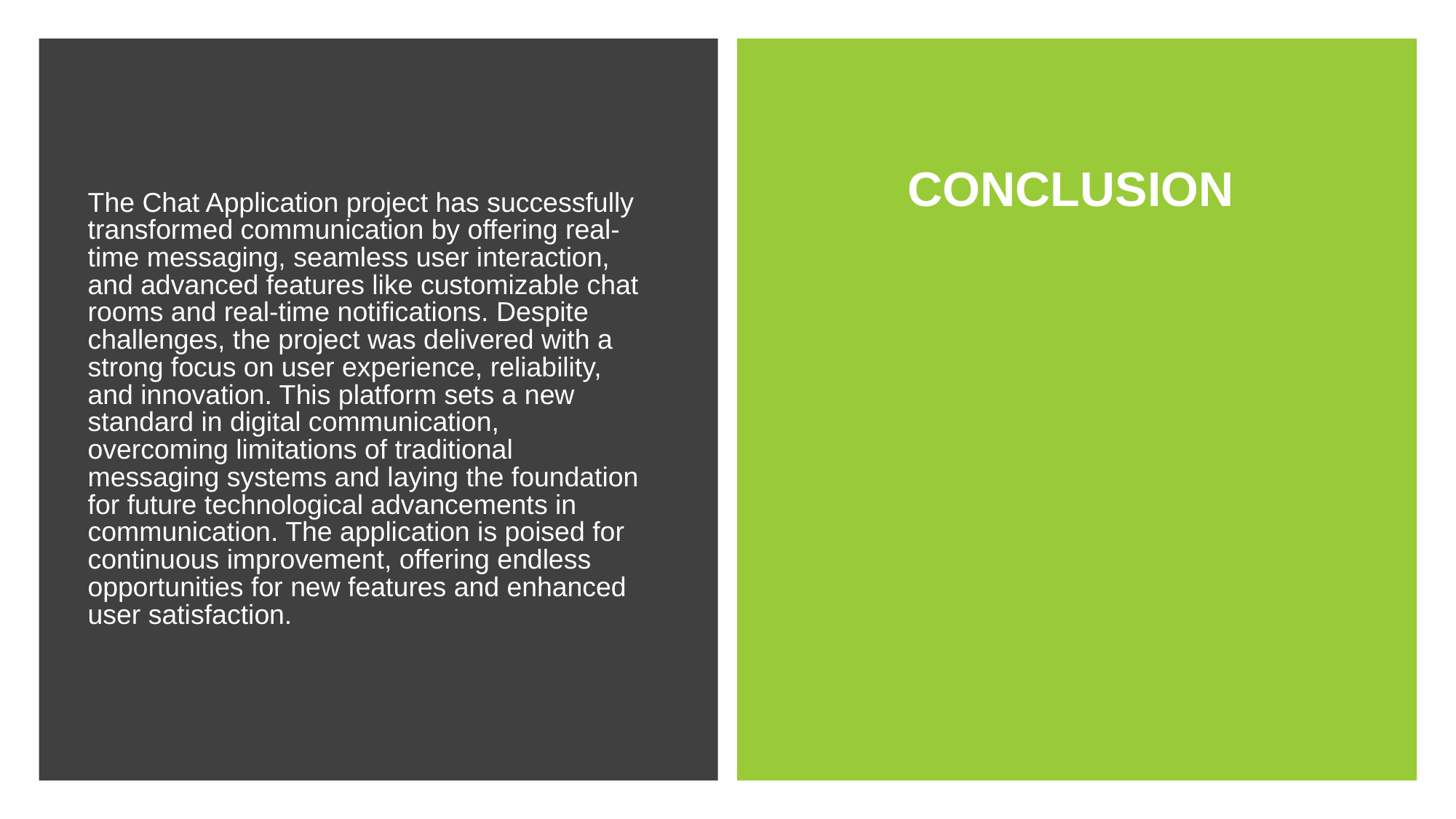

The Chat Application project has successfully transformed communication by offering real-time messaging, seamless user interaction, and advanced features like customizable chat rooms and real-time notifications. Despite challenges, the project was delivered with a strong focus on user experience, reliability, and innovation. This platform sets a new standard in digital communication, overcoming limitations of traditional messaging systems and laying the foundation for future technological advancements in communication. The application is poised for continuous improvement, offering endless opportunities for new features and enhanced user satisfaction.
CONCLUSION